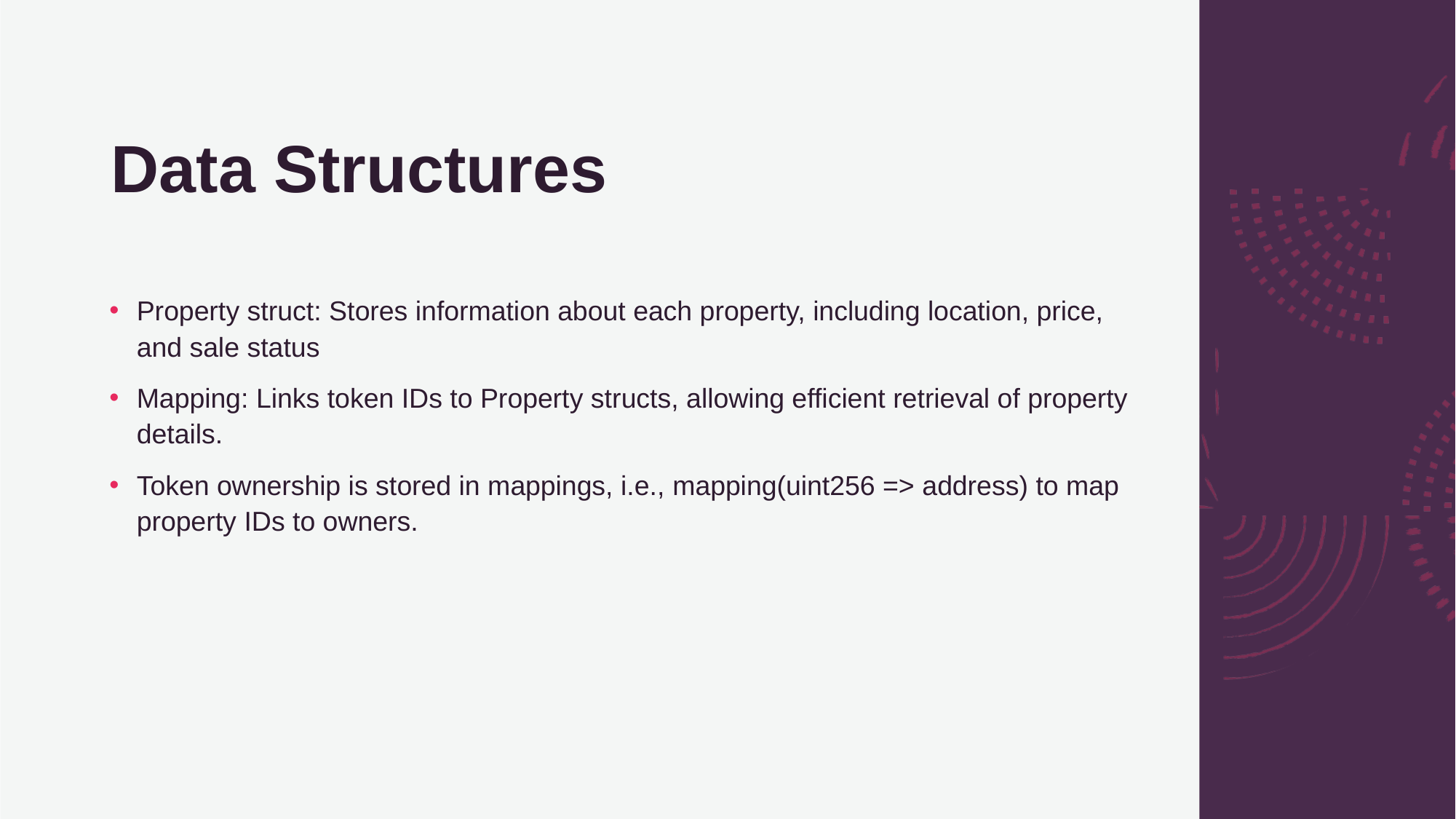

# Data Structures
Property struct: Stores information about each property, including location, price, and sale status
Mapping: Links token IDs to Property structs, allowing efficient retrieval of property details.
Token ownership is stored in mappings, i.e., mapping(uint256 => address) to map property IDs to owners.